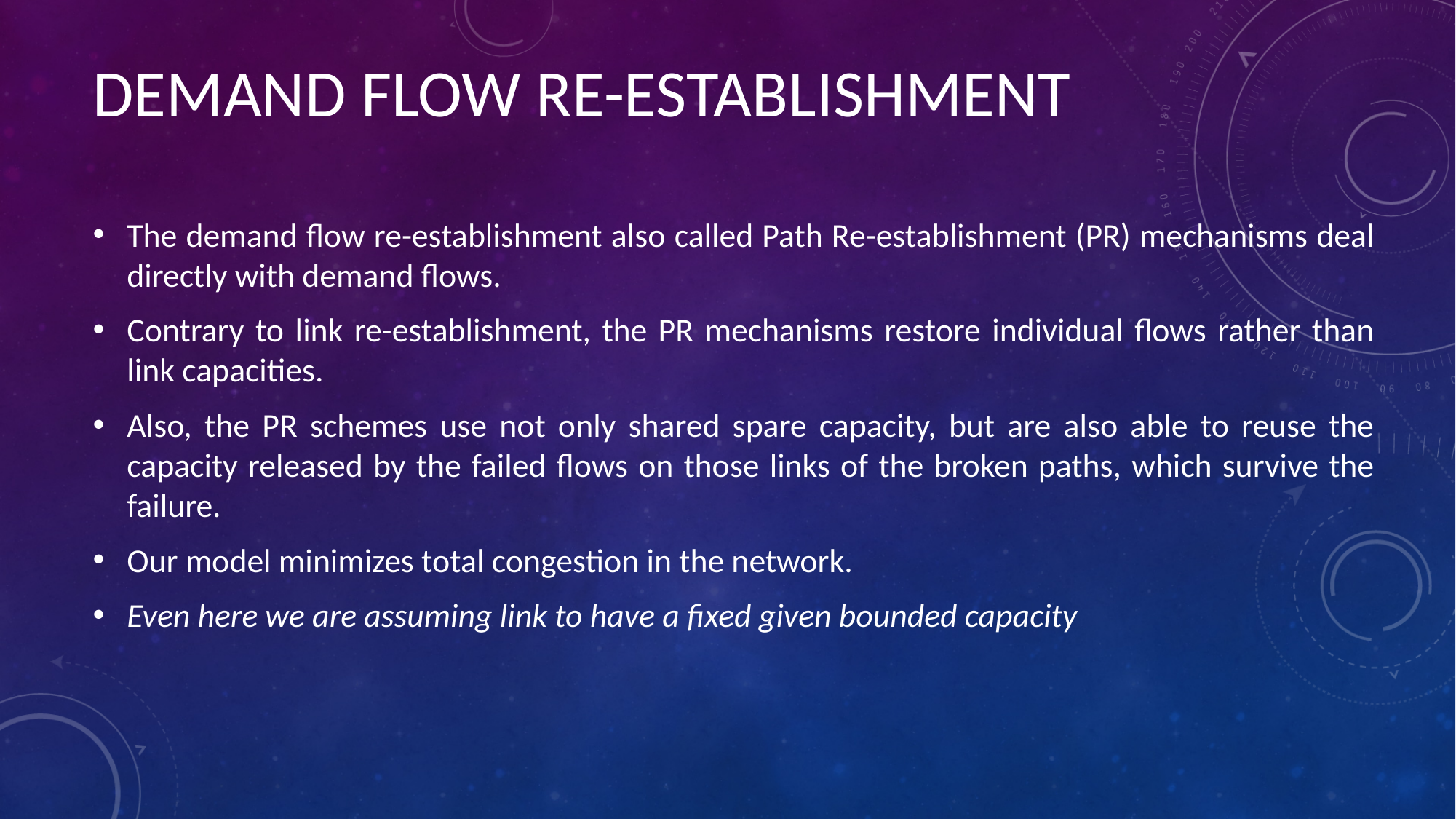

# DEMAND FLOW re-establishment
The demand flow re-establishment also called Path Re-establishment (PR) mechanisms deal directly with demand flows.
Contrary to link re-establishment, the PR mechanisms restore individual flows rather than link capacities.
Also, the PR schemes use not only shared spare capacity, but are also able to reuse the capacity released by the failed flows on those links of the broken paths, which survive the failure.
Our model minimizes total congestion in the network.
Even here we are assuming link to have a fixed given bounded capacity